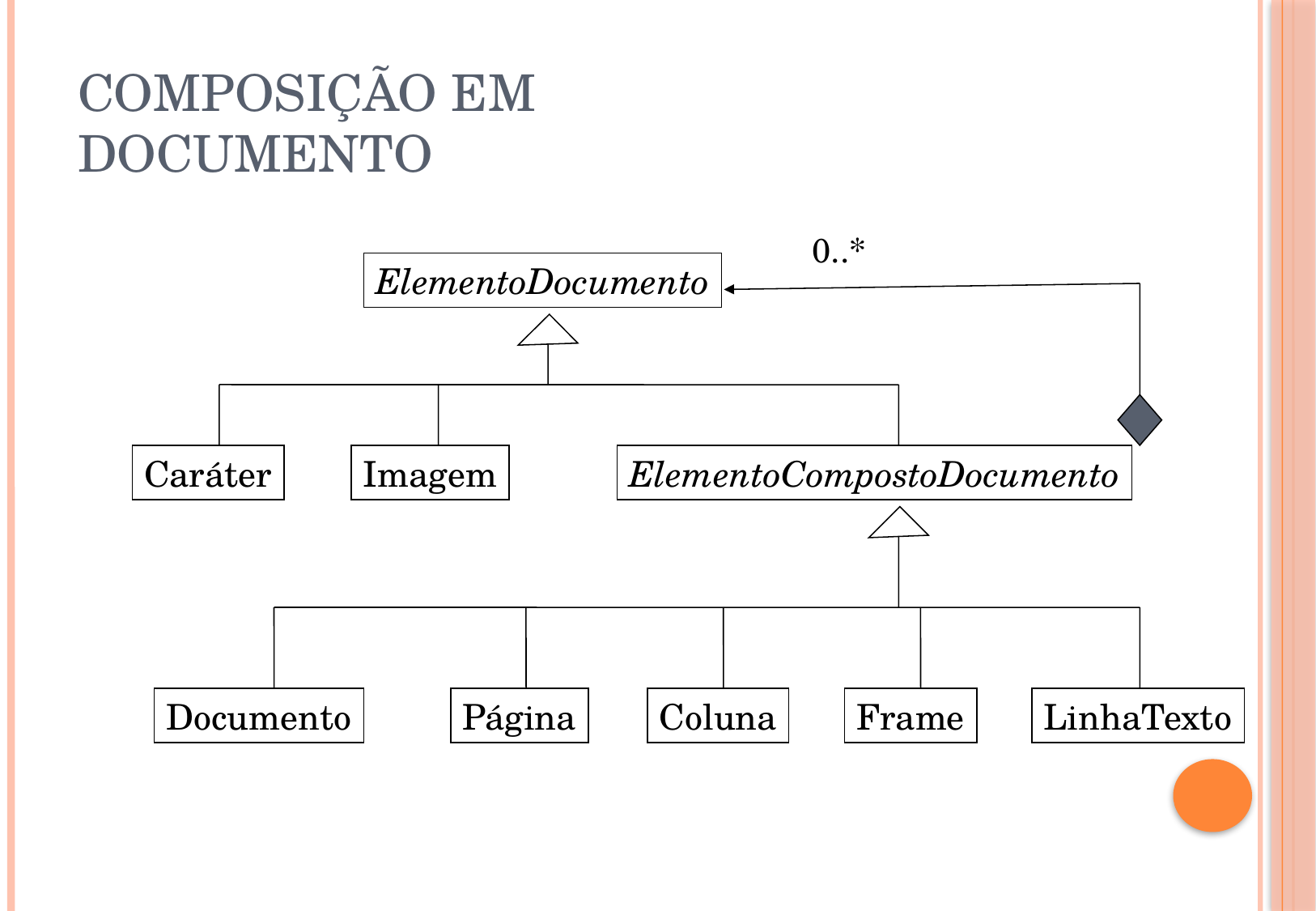

# Composição em Documento
0..*
ElementoDocumento

Caráter
Imagem
ElementoCompostoDocumento

Documento
Página
Coluna
Frame
LinhaTexto